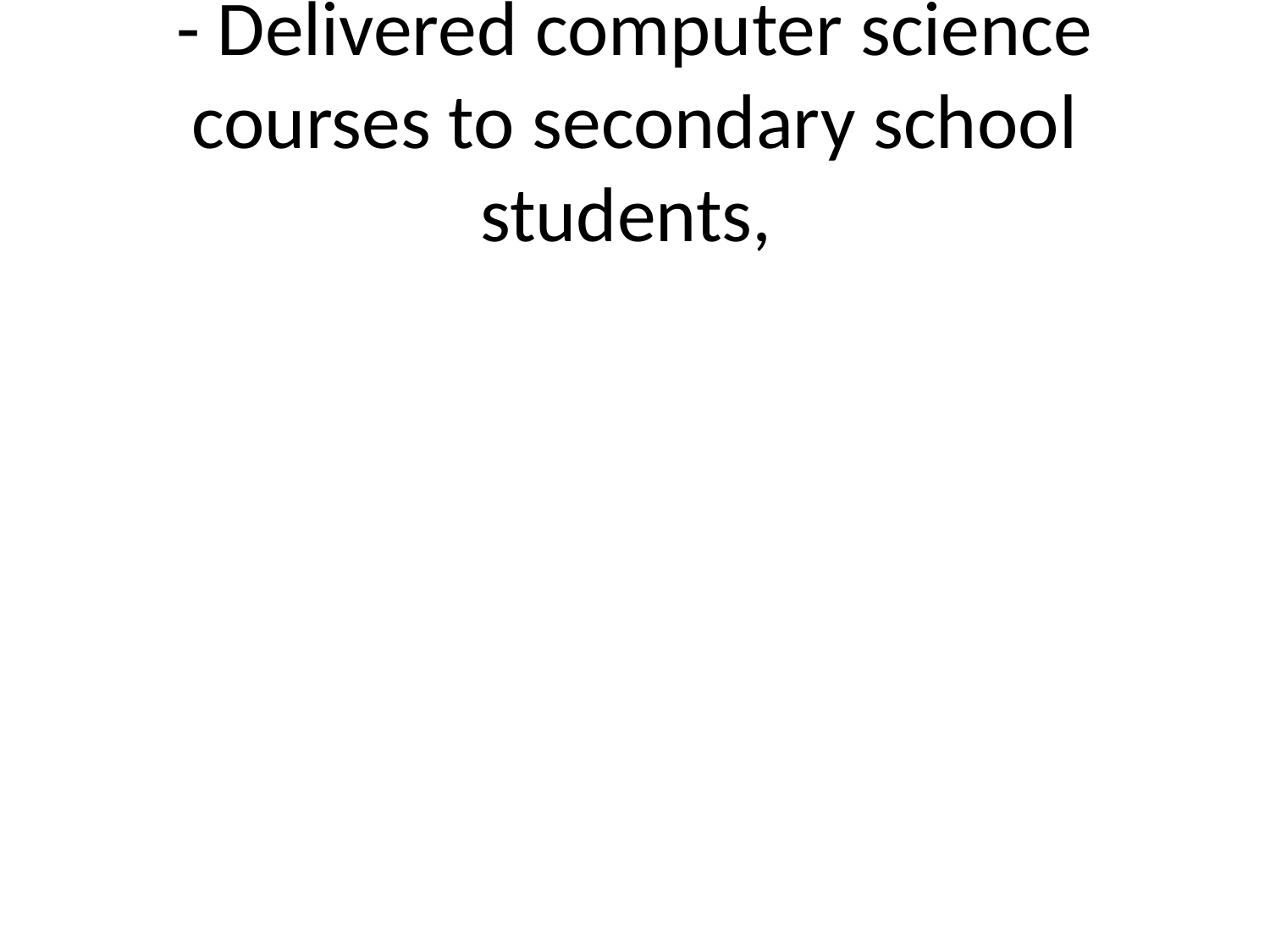

# - Delivered computer science courses to secondary school students,